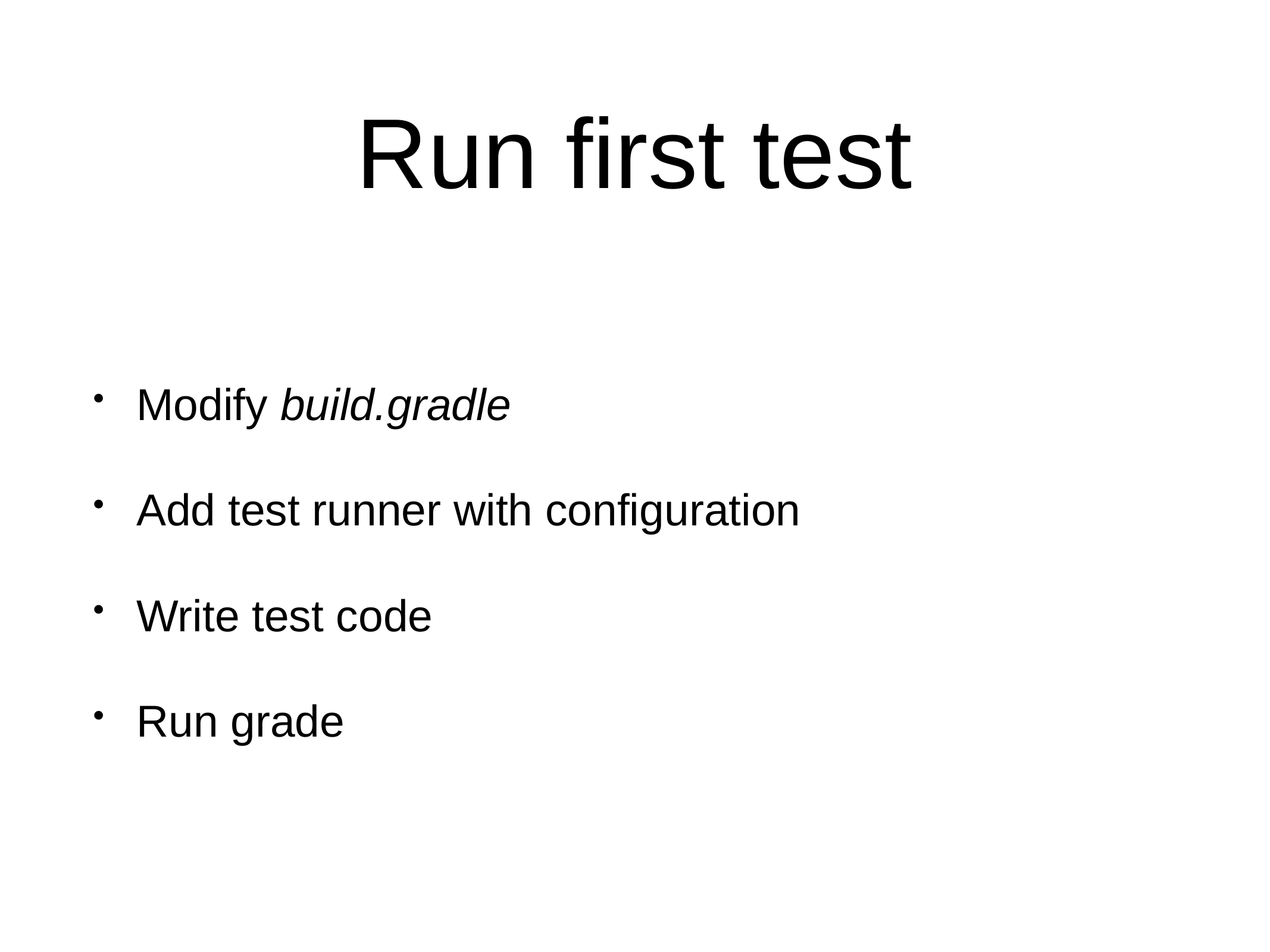

# Run first test
Modify build.gradle
Add test runner with configuration
Write test code
Run grade